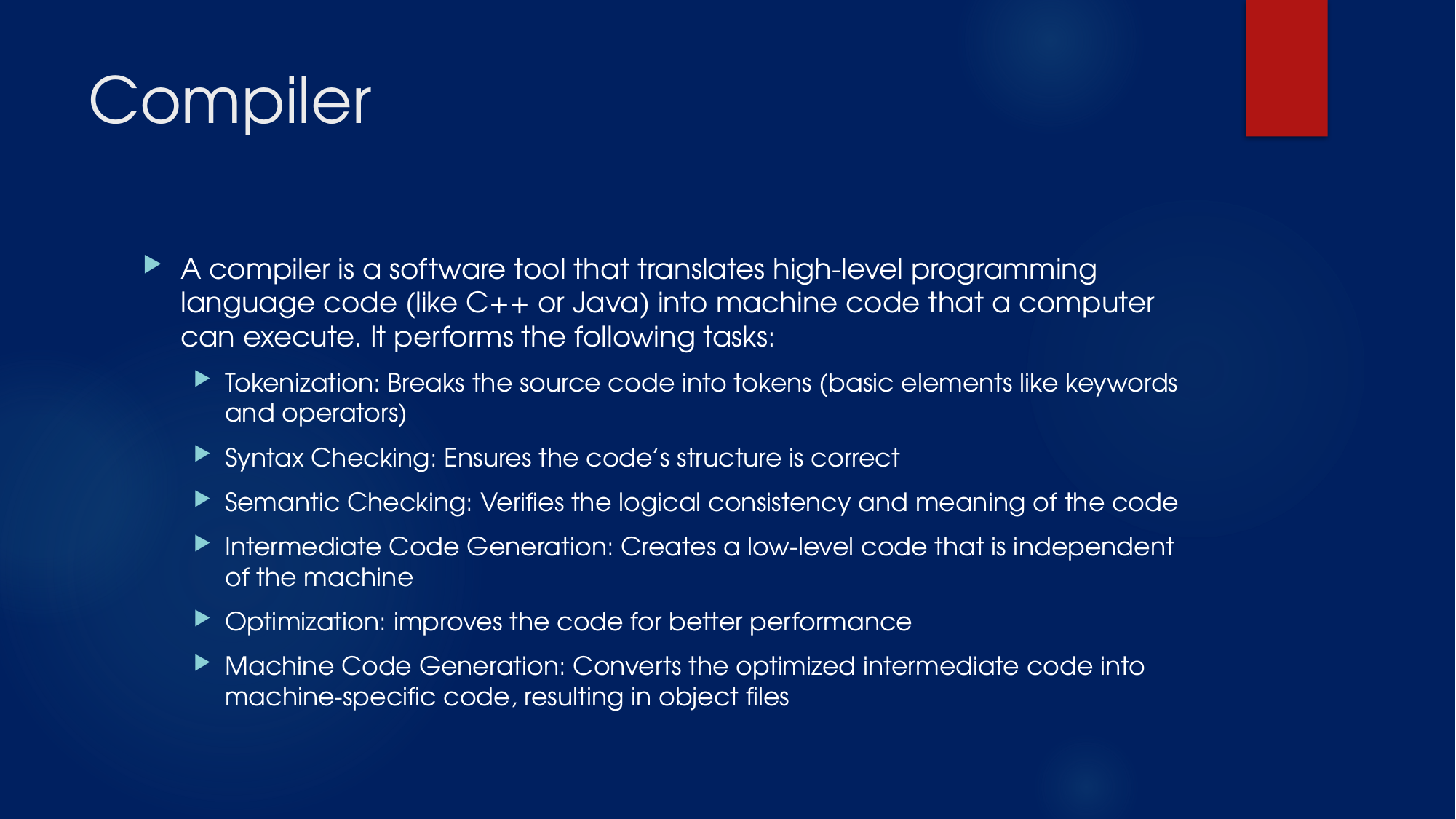

# Compiler
A compiler is a software tool that translates high-level programming language code (like C++ or Java) into machine code that a computer can execute. It performs the following tasks:
Tokenization: Breaks the source code into tokens (basic elements like keywords and operators)
Syntax Checking: Ensures the code’s structure is correct
Semantic Checking: Verifies the logical consistency and meaning of the code
Intermediate Code Generation: Creates a low-level code that is independent of the machine
Optimization: improves the code for better performance
Machine Code Generation: Converts the optimized intermediate code into machine-specific code, resulting in object files